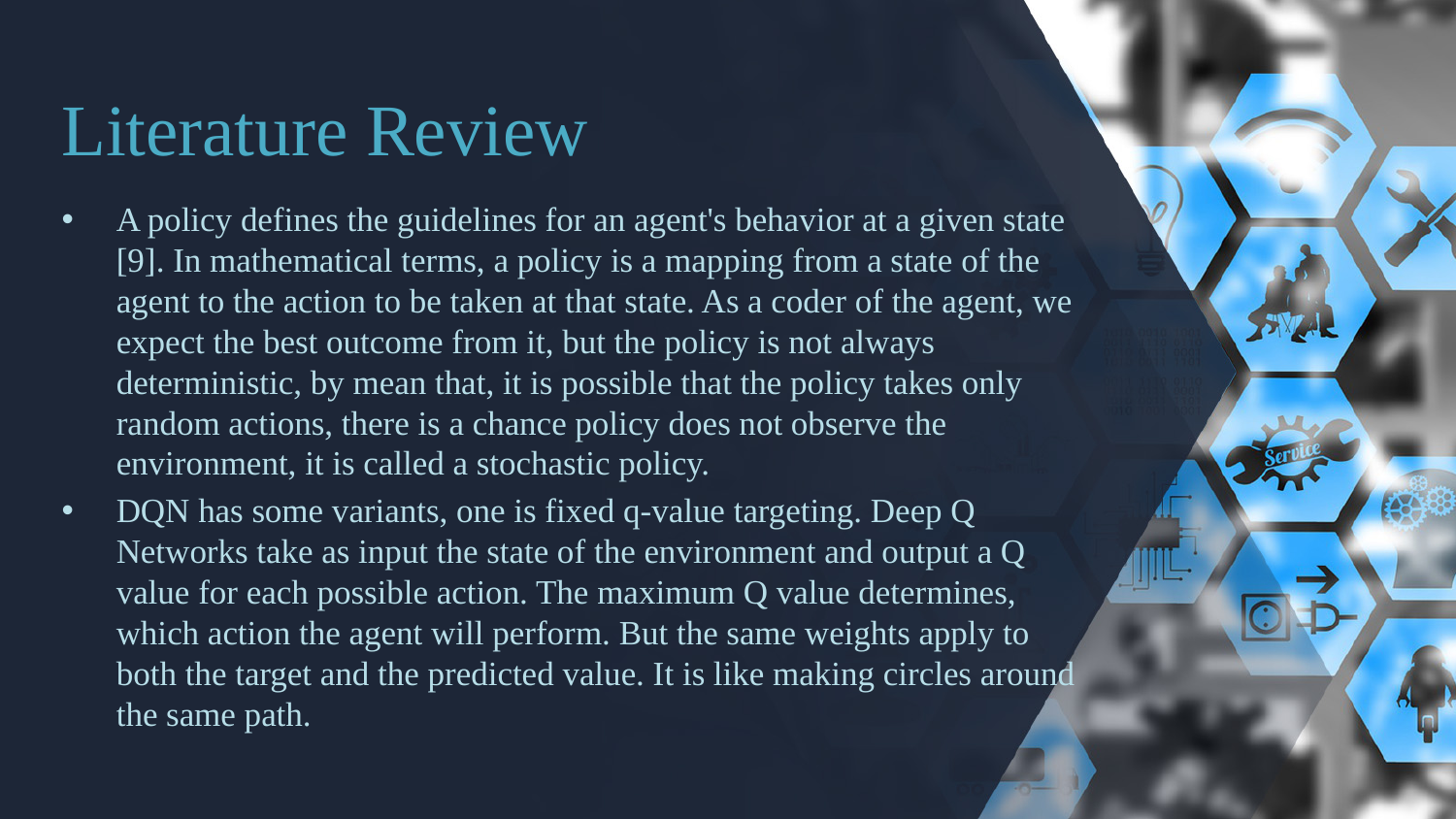

# Literature Review
A policy defines the guidelines for an agent's behavior at a given state [9]. In mathematical terms, a policy is a mapping from a state of the agent to the action to be taken at that state. As a coder of the agent, we expect the best outcome from it, but the policy is not always deterministic, by mean that, it is possible that the policy takes only random actions, there is a chance policy does not observe the environment, it is called a stochastic policy.
DQN has some variants, one is fixed q-value targeting. Deep Q Networks take as input the state of the environment and output a Q value for each possible action. The maximum Q value determines, which action the agent will perform. But the same weights apply to both the target and the predicted value. It is like making circles around the same path.